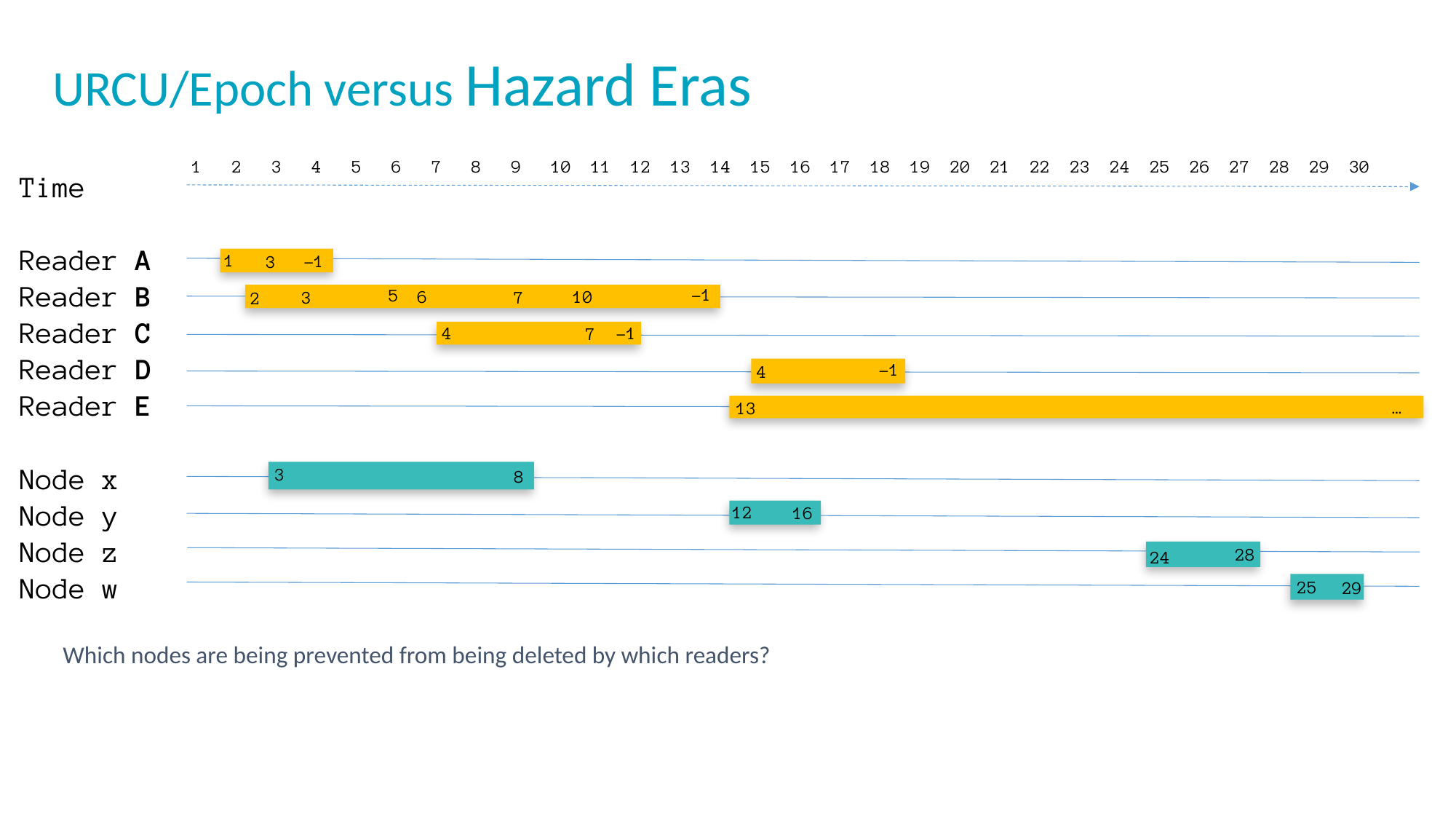

# URCU/Epoch versus Hazard Eras
1   2   3   4   5   6   7   8   9   10  11  12  13  14  15  16  17  18  19  20  21  22  23  24  25  26  27  28  29  30
Time

Reader A
Reader B
Reader C
Reader D
Reader E

Node x
Node y
Node z
Node w
1
-1
3

-1
5
6
10
3
7
2

-1
4
7

-1
4

…
13

3
8

12
16

28
24

25
29

Which nodes are being prevented from being deleted by which readers?